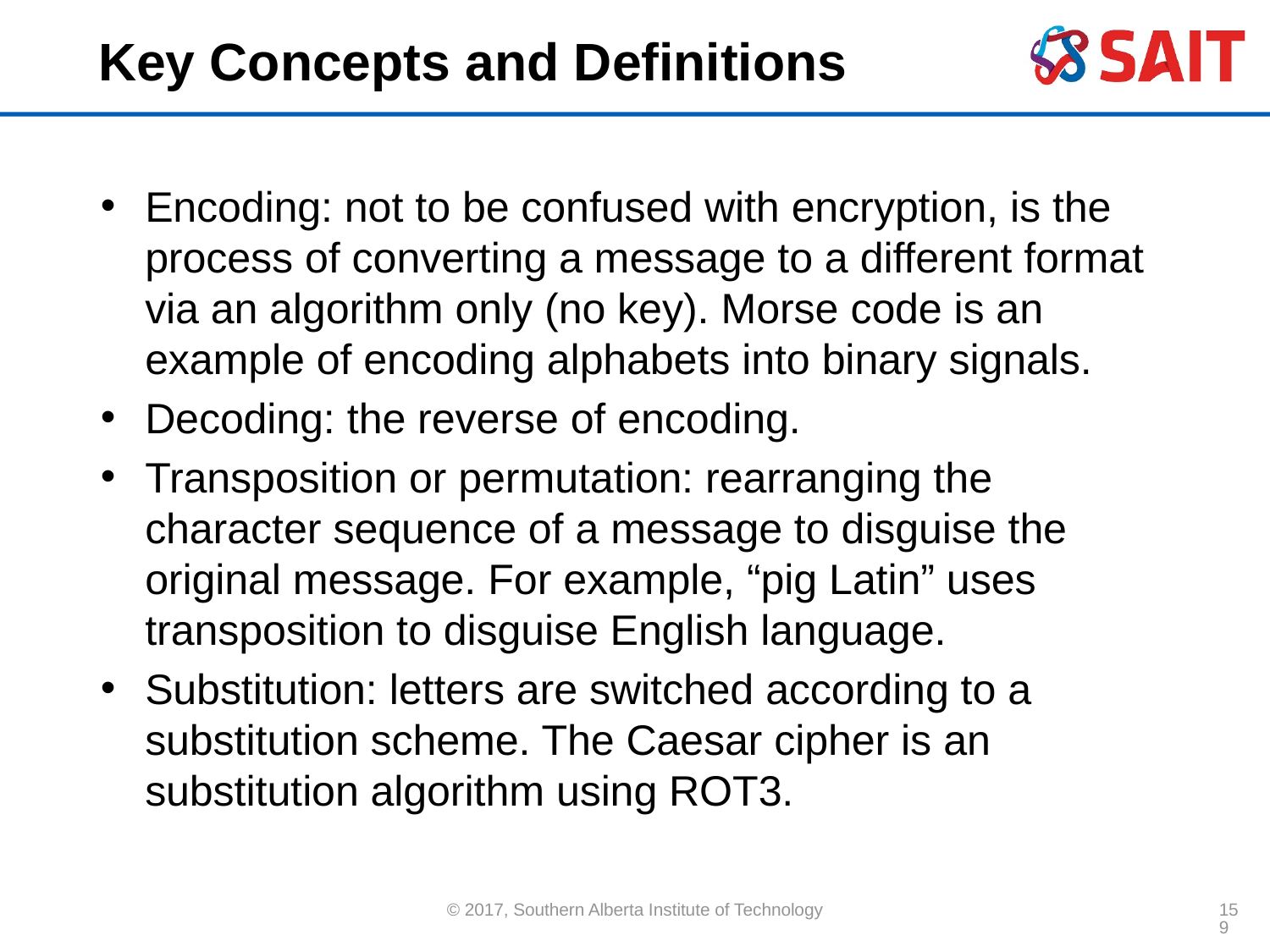

# Key Concepts and Definitions
Encoding: not to be confused with encryption, is the process of converting a message to a different format via an algorithm only (no key). Morse code is an example of encoding alphabets into binary signals.
Decoding: the reverse of encoding.
Transposition or permutation: rearranging the character sequence of a message to disguise the original message. For example, “pig Latin” uses transposition to disguise English language.
Substitution: letters are switched according to a substitution scheme. The Caesar cipher is an substitution algorithm using ROT3.